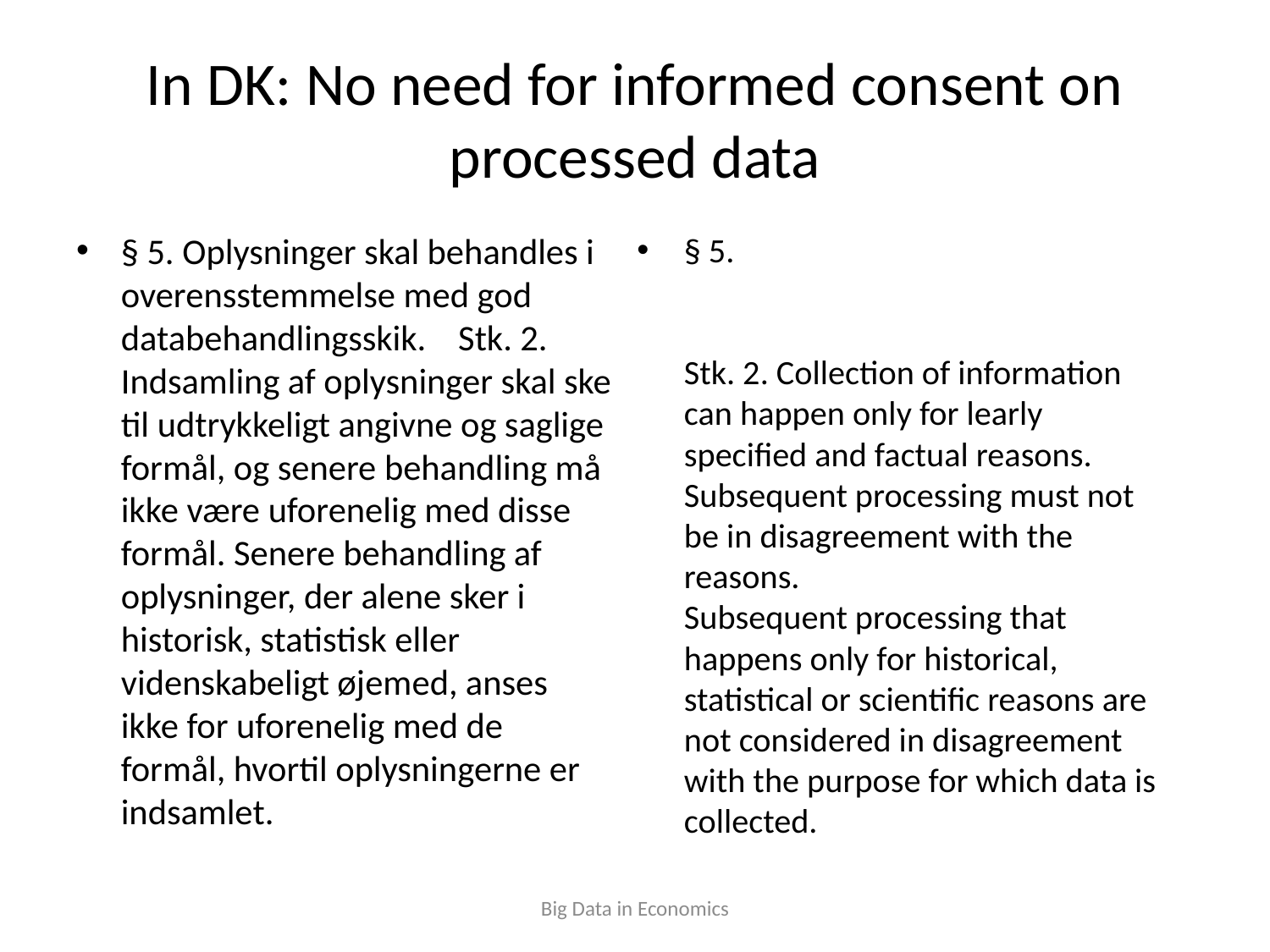

# In DK: No need for informed consent on processed data
§ 5.
Stk. 2. Collection of information can happen only for learly specified and factual reasons. Subsequent processing must not be in disagreement with the reasons.
Subsequent processing that happens only for historical, statistical or scientific reasons are not considered in disagreement with the purpose for which data is collected.
§ 5. Oplysninger skal behandles i overensstemmelse med god databehandlingsskik.    Stk. 2. Indsamling af oplysninger skal ske til udtrykkeligt angivne og saglige formål, og senere behandling må ikke være uforenelig med disse formål. Senere behandling af oplysninger, der alene sker i historisk, statistisk eller videnskabeligt øjemed, anses ikke for uforenelig med de formål, hvortil oplysningerne er indsamlet.
Big Data in Economics